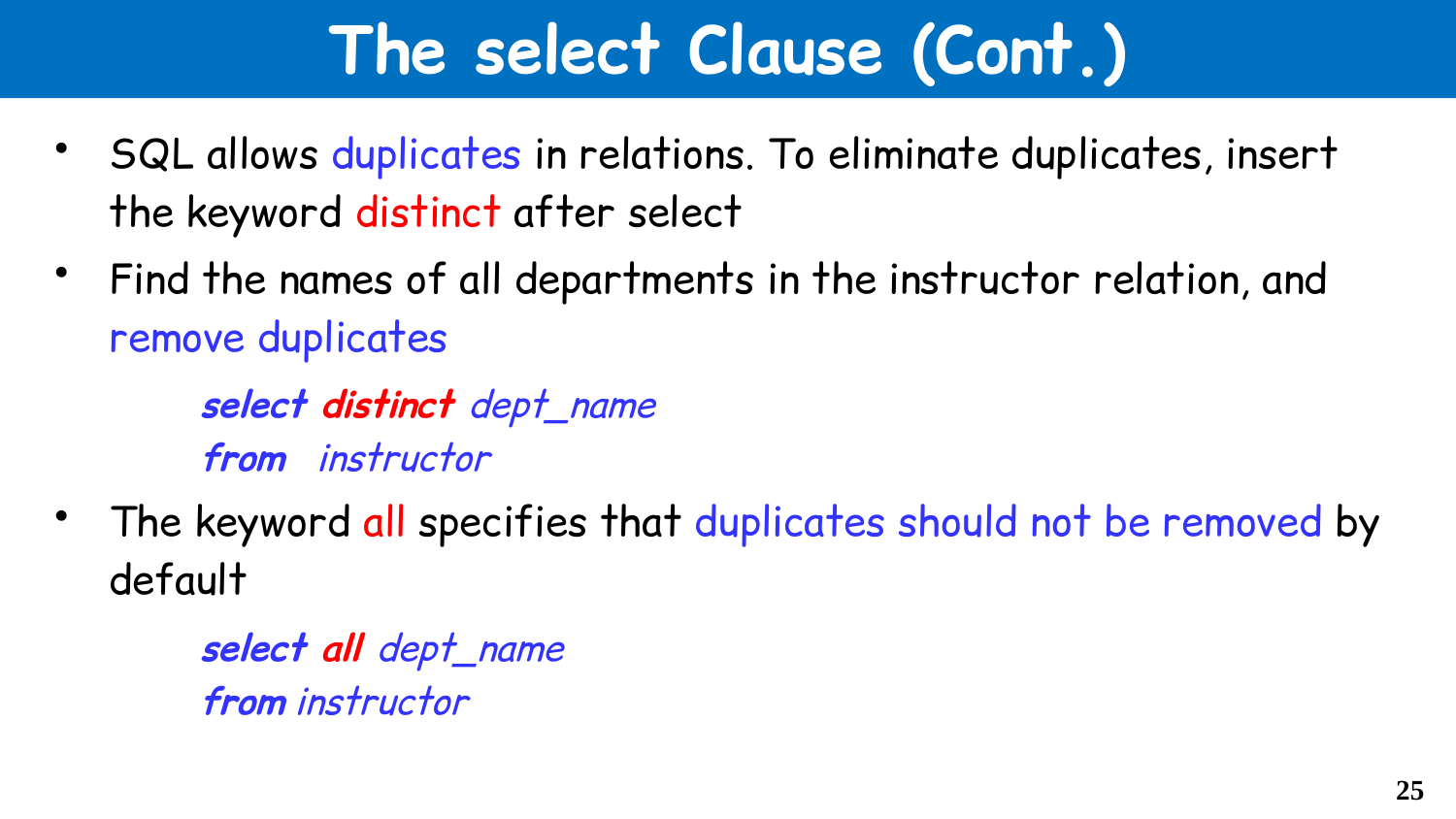

# The select Clause (Cont.)
SQL allows duplicates in relations. To eliminate duplicates, insert the keyword distinct after select
Find the names of all departments in the instructor relation, and remove duplicates
	select distinct dept_name
	from   instructor
The keyword all specifies that duplicates should not be removed by default
	select all dept_name
	from instructor